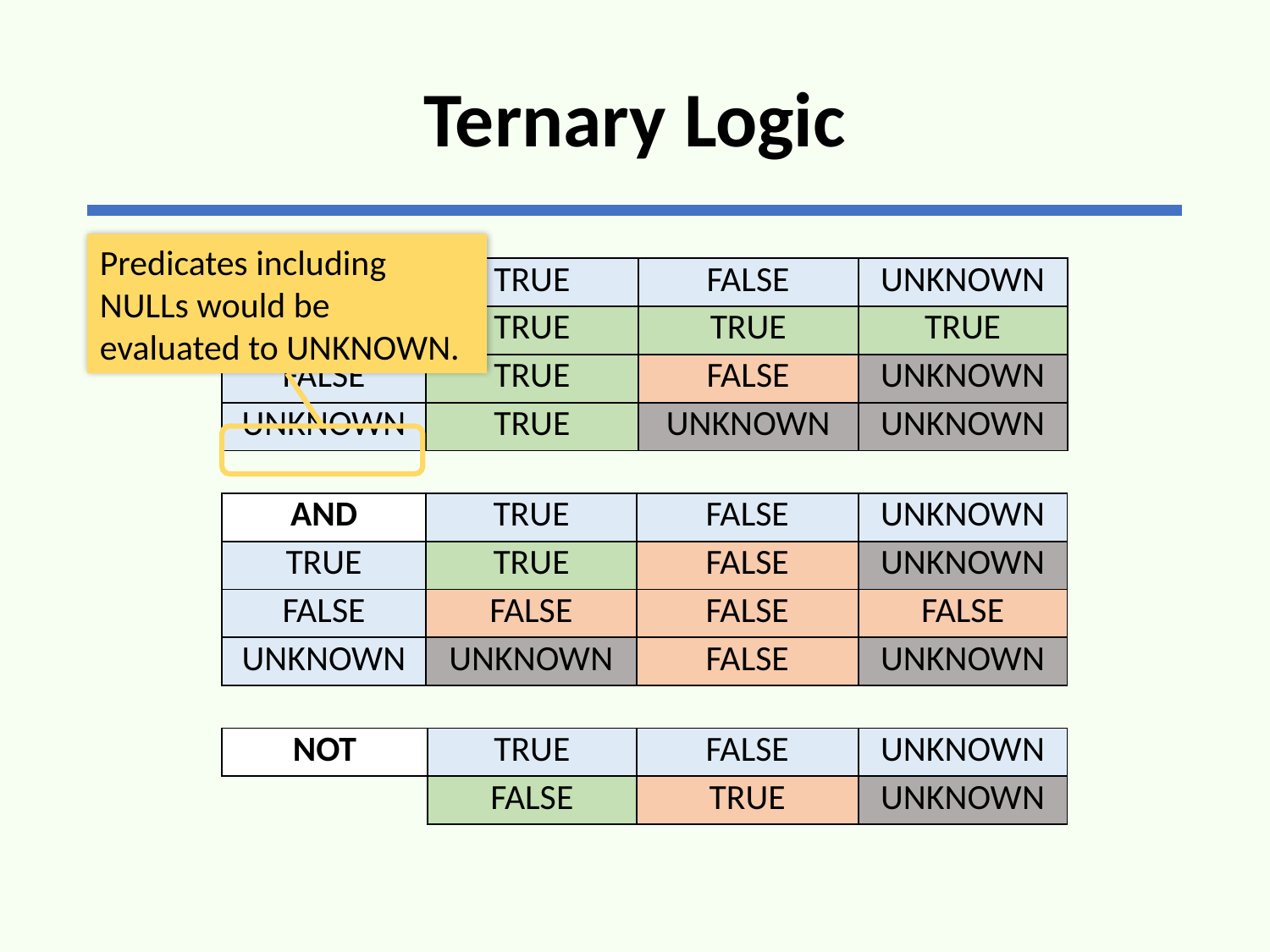

# Ternary Logic
Predicates including NULLs would be evaluated to UNKNOWN.
| OR | TRUE | FALSE | UNKNOWN |
| --- | --- | --- | --- |
| TRUE | TRUE | TRUE | TRUE |
| FALSE | TRUE | FALSE | UNKNOWN |
| UNKNOWN | TRUE | UNKNOWN | UNKNOWN |

| AND | TRUE | FALSE | UNKNOWN |
| --- | --- | --- | --- |
| TRUE | TRUE | FALSE | UNKNOWN |
| FALSE | FALSE | FALSE | FALSE |
| UNKNOWN | UNKNOWN | FALSE | UNKNOWN |
| NOT | TRUE | FALSE | UNKNOWN |
| --- | --- | --- | --- |
|  | FALSE | TRUE | UNKNOWN |